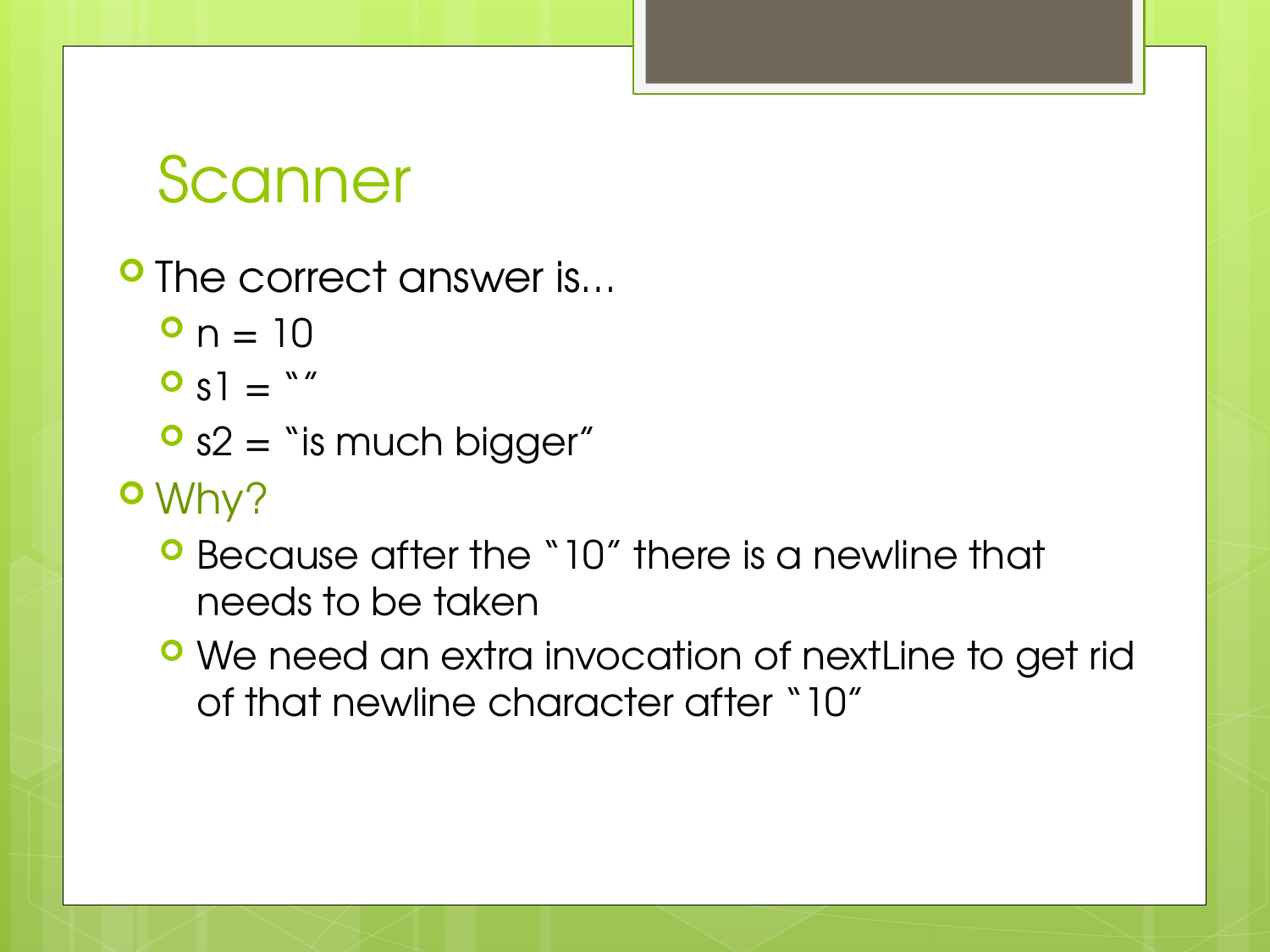

# Scanner
The correct answer is…
n = 10
s1 = “”
s2 = “is much bigger”
Why?
Because after the “10” there is a newline that needs to be taken
We need an extra invocation of nextLine to get rid of that newline character after “10”